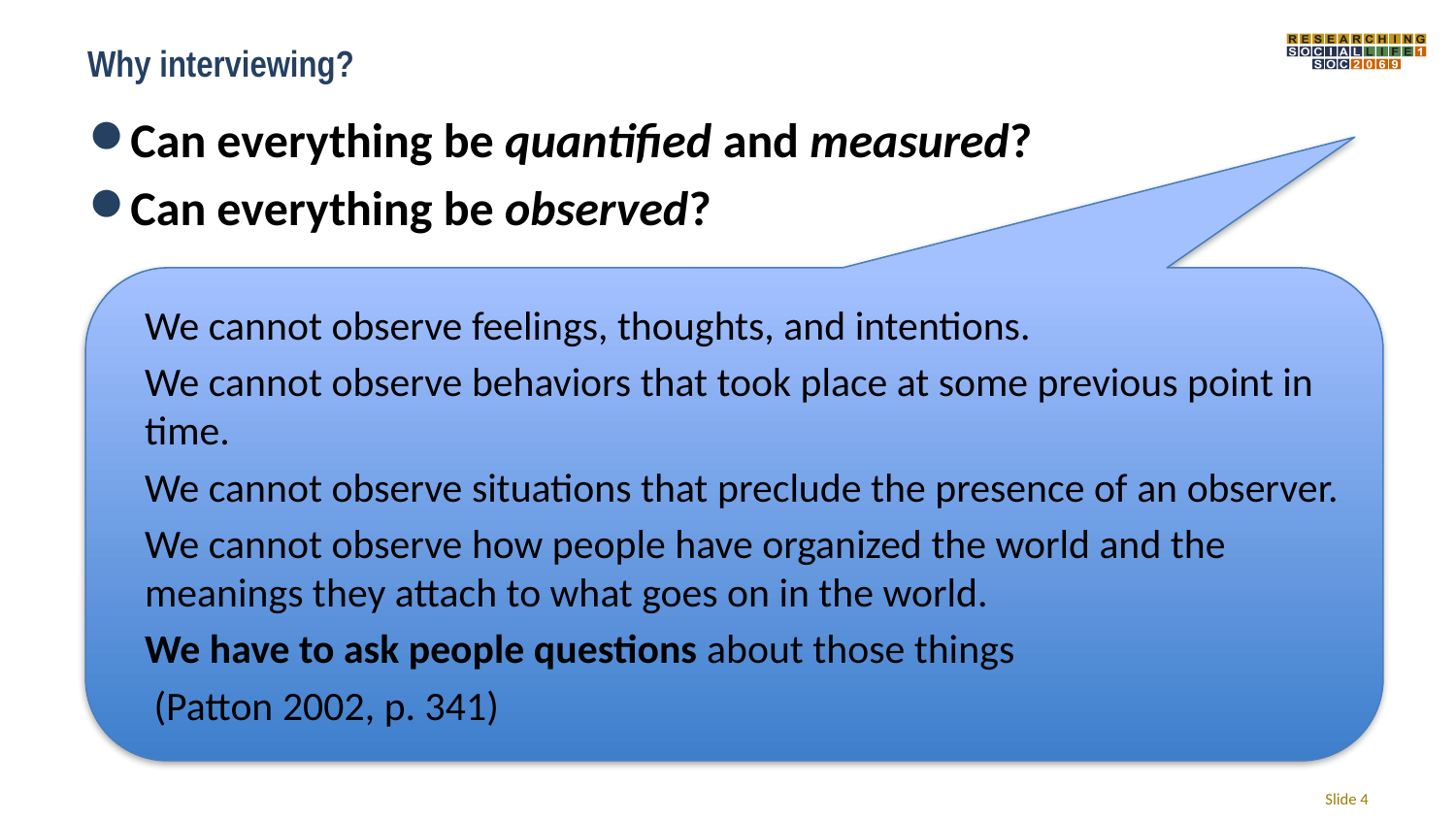

# Why interviewing?
Can everything be quantified and measured?
Can everything be observed?

We cannot observe feelings, thoughts, and intentions.
We cannot observe behaviors that took place at some previous point in time.
We cannot observe situations that preclude the presence of an observer.
We cannot observe how people have organized the world and the meanings they attach to what goes on in the world.
We have to ask people questions about those things
 (Patton 2002, p. 341)

Slide 4